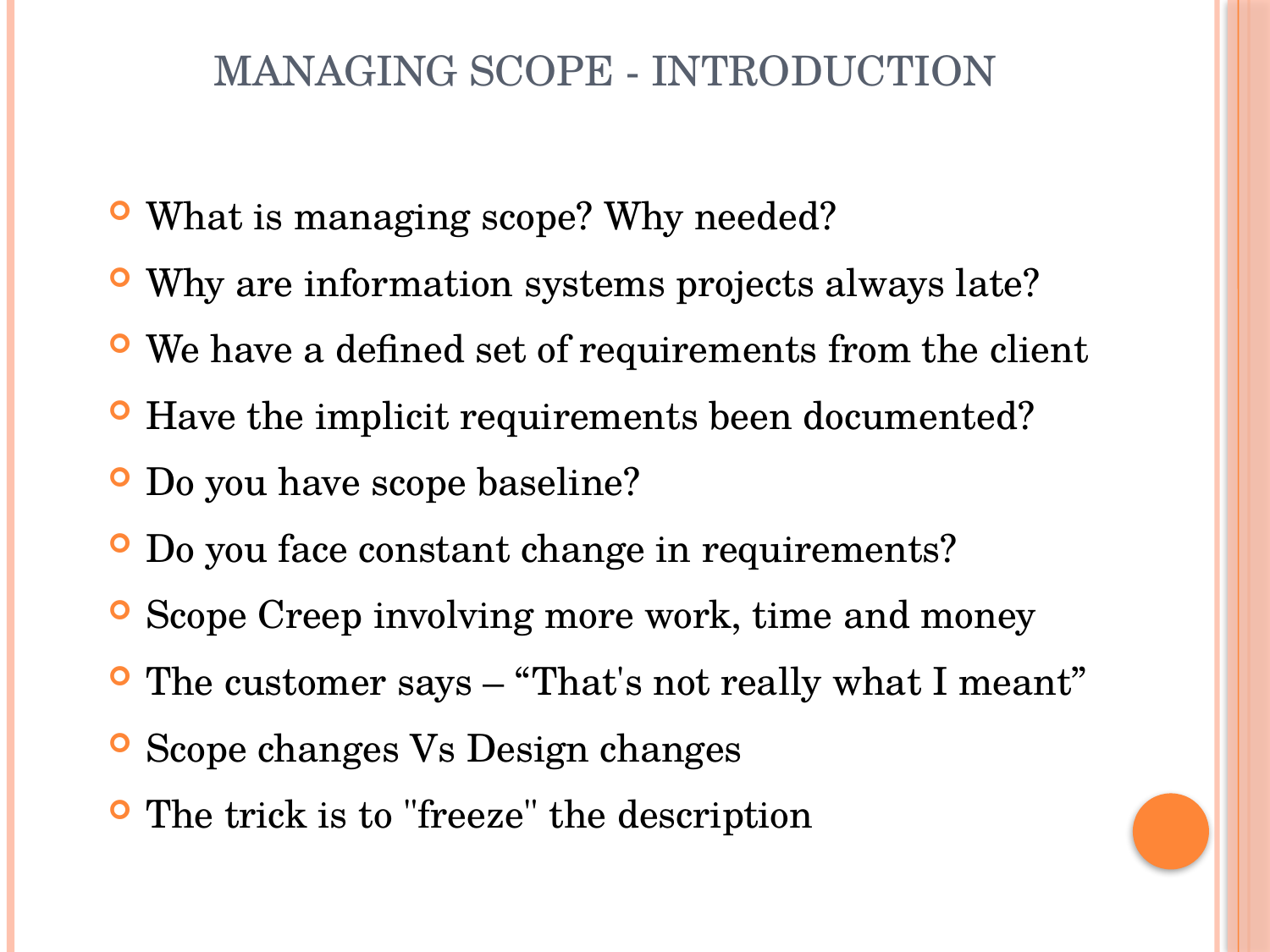

# Managing Scope - Introduction
What is managing scope? Why needed?
Why are information systems projects always late?
We have a defined set of requirements from the client
Have the implicit requirements been documented?
Do you have scope baseline?
Do you face constant change in requirements?
Scope Creep involving more work, time and money
The customer says – “That's not really what I meant”
Scope changes Vs Design changes
The trick is to "freeze" the description